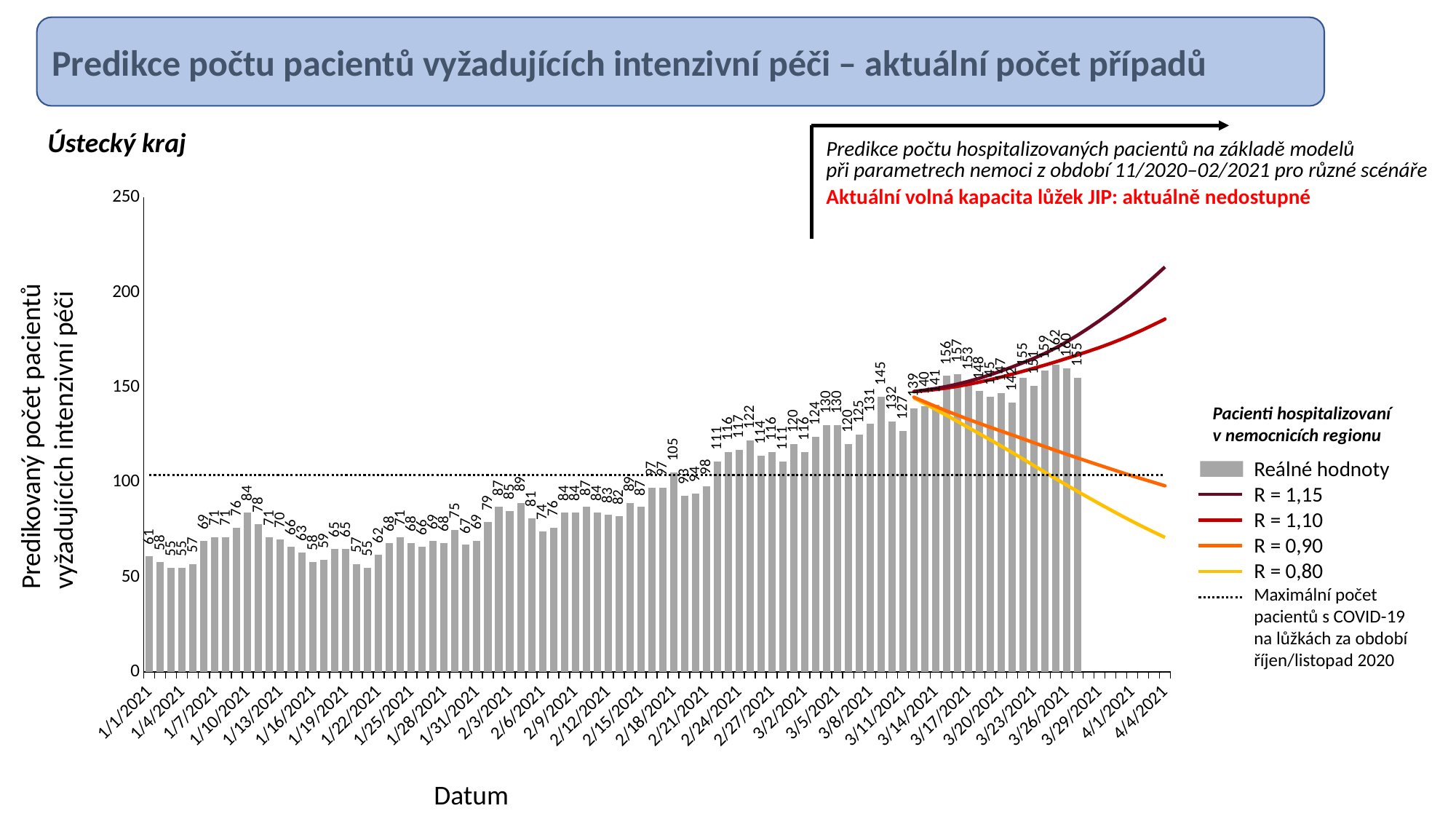

Predikce počtu pacientů vyžadujících intenzivní péči – aktuální počet případů
Ústecký kraj
| Predikce počtu hospitalizovaných pacientů na základě modelů při parametrech nemoci z období 11/2020–02/2021 pro různé scénáře |
| --- |
| Aktuální volná kapacita lůžek JIP: aktuálně nedostupné |

### Chart

| Category |  |  |  |  |  |  |
|---|---|---|---|---|---|---|
| 44197 | 61.0 | None | None | None | None | 104.0 |
| 44198 | 58.0 | None | None | None | None | 104.0 |
| 44199 | 55.0 | None | None | None | None | 104.0 |
| 44200 | 55.0 | None | None | None | None | 104.0 |
| 44201 | 57.0 | None | None | None | None | 104.0 |
| 44202 | 69.0 | None | None | None | None | 104.0 |
| 44203 | 71.0 | None | None | None | None | 104.0 |
| 44204 | 71.0 | None | None | None | None | 104.0 |
| 44205 | 76.0 | None | None | None | None | 104.0 |
| 44206 | 84.0 | None | None | None | None | 104.0 |
| 44207 | 78.0 | None | None | None | None | 104.0 |
| 44208 | 71.0 | None | None | None | None | 104.0 |
| 44209 | 70.0 | None | None | None | None | 104.0 |
| 44210 | 66.0 | None | None | None | None | 104.0 |
| 44211 | 63.0 | None | None | None | None | 104.0 |
| 44212 | 58.0 | None | None | None | None | 104.0 |
| 44213 | 59.0 | None | None | None | None | 104.0 |
| 44214 | 65.0 | None | None | None | None | 104.0 |
| 44215 | 65.0 | None | None | None | None | 104.0 |
| 44216 | 57.0 | None | None | None | None | 104.0 |
| 44217 | 55.0 | None | None | None | None | 104.0 |
| 44218 | 62.0 | None | None | None | None | 104.0 |
| 44219 | 68.0 | None | None | None | None | 104.0 |
| 44220 | 71.0 | None | None | None | None | 104.0 |
| 44221 | 68.0 | None | None | None | None | 104.0 |
| 44222 | 66.0 | None | None | None | None | 104.0 |
| 44223 | 69.0 | None | None | None | None | 104.0 |
| 44224 | 68.0 | None | None | None | None | 104.0 |
| 44225 | 75.0 | None | None | None | None | 104.0 |
| 44226 | 67.0 | None | None | None | None | 104.0 |
| 44227 | 69.0 | None | None | None | None | 104.0 |
| 44228 | 79.0 | None | None | None | None | 104.0 |
| 44229 | 87.0 | None | None | None | None | 104.0 |
| 44230 | 85.0 | None | None | None | None | 104.0 |
| 44231 | 89.0 | None | None | None | None | 104.0 |
| 44232 | 81.0 | None | None | None | None | 104.0 |
| 44233 | 74.0 | None | None | None | None | 104.0 |
| 44234 | 76.0 | None | None | None | None | 104.0 |
| 44235 | 84.0 | None | None | None | None | 104.0 |
| 44236 | 84.0 | None | None | None | None | 104.0 |
| 44237 | 87.0 | None | None | None | None | 104.0 |
| 44238 | 84.0 | None | None | None | None | 104.0 |
| 44239 | 83.0 | None | None | None | None | 104.0 |
| 44240 | 82.0 | None | None | None | None | 104.0 |
| 44241 | 89.0 | None | None | None | None | 104.0 |
| 44242 | 87.0 | None | None | None | None | 104.0 |
| 44243 | 97.0 | None | None | None | None | 104.0 |
| 44244 | 97.0 | None | None | None | None | 104.0 |
| 44245 | 105.0 | None | None | None | None | 104.0 |
| 44246 | 93.0 | None | None | None | None | 104.0 |
| 44247 | 94.0 | None | None | None | None | 104.0 |
| 44248 | 98.0 | None | None | None | None | 104.0 |
| 44249 | 111.0 | None | None | None | None | 104.0 |
| 44250 | 116.0 | None | None | None | None | 104.0 |
| 44251 | 117.0 | None | None | None | None | 104.0 |
| 44252 | 122.0 | None | None | None | None | 104.0 |
| 44253 | 114.0 | None | None | None | None | 104.0 |
| 44254 | 116.0 | None | None | None | None | 104.0 |
| 44255 | 111.0 | None | None | None | None | 104.0 |
| 44256 | 120.0 | None | None | None | None | 104.0 |
| 44257 | 116.0 | None | None | None | None | 104.0 |
| 44258 | 124.0 | None | None | None | None | 104.0 |
| 44259 | 130.0 | None | None | None | None | 104.0 |
| 44260 | 130.0 | None | None | None | None | 104.0 |
| 44261 | 120.0 | None | None | None | None | 104.0 |
| 44262 | 125.0 | None | None | None | None | 104.0 |
| 44263 | 131.0 | None | None | None | None | 104.0 |
| 44264 | 145.0 | None | None | None | None | 104.0 |
| 44265 | 132.0 | None | None | None | None | 104.0 |
| 44266 | 127.0 | None | None | None | None | 104.0 |
| 44267 | 139.0 | 144.4858788961331 | 144.85464968049882 | 147.75368385104025 | 147.8727502588045 | 104.0 |
| 44268 | 140.0 | 141.4830258128981 | 142.37929472308383 | 148.2715639814437 | 148.567298034098 | 104.0 |
| 44269 | 141.0 | 138.40977014865356 | 139.96000078460312 | 148.89595134238903 | 149.4235802333484 | 104.0 |
| 44270 | 156.0 | 135.27858306276156 | 137.61675403759273 | 149.6538081487269 | 150.47443335313807 | 104.0 |
| 44271 | 157.0 | 132.10202491256848 | 135.3616848523757 | 150.57288466821035 | 151.7520617304192 | 104.0 |
| 44272 | 153.0 | 128.85658974537557 | 133.14664776133074 | 151.6069230968063 | 153.20009673718874 | 104.0 |
| 44273 | 148.0 | 125.61324011202404 | 131.0275600422705 | 152.7747283064807 | 154.83415171839022 | 104.0 |
| 44274 | 145.0 | 122.38156430452472 | 129.00006294109627 | 154.06977893126472 | 156.6478719892175 | 104.0 |
| 44275 | 147.0 | 119.07334582252433 | 126.97325463450534 | 155.46115266824182 | 158.61874125548525 | 104.0 |
| 44276 | 142.0 | 115.72190635292326 | 124.96382208687139 | 156.96008703943554 | 160.75707783918708 | 104.0 |
| 44277 | 155.0 | 112.29052609081344 | 122.9190467574937 | 158.51215559685266 | 163.0054169487656 | 104.0 |
| 44278 | 151.0 | 108.79403824317365 | 120.83567590366175 | 160.09766098665716 | 165.33910608797288 | 104.0 |
| 44279 | 159.0 | 105.32908817657145 | 118.79024190216622 | 161.75700854821002 | 167.9344558753939 | 104.0 |
| 44280 | 162.0 | 101.88102372254488 | 116.7564479843291 | 163.47400495714828 | 170.8173020133254 | 104.0 |
| 44281 | 160.0 | 98.50340757878178 | 114.77967051703541 | 165.2872615400978 | 174.0257496159332 | 104.0 |
| 44282 | 155.0 | 95.17783320637812 | 112.83185928321245 | 167.15069381458667 | 177.5030422081956 | 104.0 |
| 44283 | 0.0 | 91.89909647387434 | 110.90230984720918 | 169.05040287295535 | 181.22632212402968 | 104.0 |
| 44284 | 0.0 | 88.66843020314661 | 108.98489866279098 | 171.00425165988656 | 185.16441436983308 | 104.0 |
| 44285 | 0.0 | 85.49413666407166 | 107.08269301428888 | 173.12221276933474 | 189.32925493217962 | 104.0 |
| 44286 | 0.0 | 82.39934481318696 | 105.21393700043318 | 175.39904880096788 | 193.7169598480125 | 104.0 |
| 44287 | 0.0 | 79.39672439137159 | 103.38684067472683 | 177.83725205246105 | 198.3337612356154 | 104.0 |
| 44288 | 0.0 | 76.49629351282255 | 101.60773655499375 | 180.4269193646655 | 203.17161455889024 | 104.0 |
| 44289 | 0.0 | 73.68173435283163 | 99.85912501381439 | 183.1531355791725 | 208.21640789896432 | 104.0 |
| 44290 | 0.0 | 70.93829933484135 | 98.12393610875972 | 185.99419829470634 | 213.4469792398599 | 104.0 |
|  | None | None | None | None | None | None |
|  | None | None | None | None | None | None |
|  | None | None | None | None | None | None |
|  | None | None | None | None | None | None |
|  | None | None | None | None | None | None |
|  | None | None | None | None | None | None |
|  | None | None | None | None | None | None |
|  | None | None | None | None | None | None |
|  | None | None | None | None | None | None |
|  | None | None | None | None | None | None |
|  | None | None | None | None | None | None |
|  | None | None | None | None | None | None |
|  | None | None | None | None | None | None |
|  | None | None | None | None | None | None |
|  | None | None | None | None | None | None |
|  | None | None | None | None | None | None |
|  | None | None | None | None | None | None |
|  | None | None | None | None | None | None |
|  | None | None | None | None | None | None |
|  | None | None | None | None | None | None |
|  | None | None | None | None | None | None |
|  | None | None | None | None | None | None |
|  | None | None | None | None | None | None |
|  | None | None | None | None | None | None |
|  | None | None | None | None | None | None |
|  | None | None | None | None | None | None |
|  | None | None | None | None | None | None |
|  | None | None | None | None | None | None |
|  | None | None | None | None | None | None |
|  | None | None | None | None | None | None |
|  | None | None | None | None | None | None |
|  | None | None | None | None | None | None |
|  | None | None | None | None | None | None |
|  | None | None | None | None | None | None |
|  | None | None | None | None | None | None |
|  | None | None | None | None | None | None |
|  | None | None | None | None | None | None |
|  | None | None | None | None | None | None |
|  | None | None | None | None | None | None |
|  | None | None | None | None | None | None |
|  | None | None | None | None | None | None |
|  | None | None | None | None | None | None |
|  | None | None | None | None | None | None |
|  | None | None | None | None | None | None |
|  | None | None | None | None | None | None |
|  | None | None | None | None | None | None |
|  | None | None | None | None | None | None |
|  | None | None | None | None | None | None |
|  | None | None | None | None | None | None |
|  | None | None | None | None | None | None |
|  | None | None | None | None | None | None |
|  | None | None | None | None | None | None |
|  | None | None | None | None | None | None |
|  | None | None | None | None | None | None |
|  | None | None | None | None | None | None |
|  | None | None | None | None | None | None |
|  | None | None | None | None | None | None |
|  | None | None | None | None | None | None |
|  | None | None | None | None | None | None |
|  | None | None | None | None | None | None |
|  | None | None | None | None | None | None |
|  | None | None | None | None | None | None |
|  | None | None | None | None | None | None |
|  | None | None | None | None | None | None |
|  | None | None | None | None | None | None |
|  | None | None | None | None | None | None |
|  | None | None | None | None | None | None |
|  | None | None | None | None | None | None |
|  | None | None | None | None | None | None |
|  | None | None | None | None | None | None |
|  | None | None | None | None | None | None |
|  | None | None | None | None | None | None |
|  | None | None | None | None | None | None |
|  | None | None | None | None | None | None |
|  | None | None | None | None | None | None |
|  | None | None | None | None | None | None |
|  | None | None | None | None | None | None |
|  | None | None | None | None | None | None |
|  | None | None | None | None | None | None |
|  | None | None | None | None | None | None |
|  | None | None | None | None | None | None |
|  | None | None | None | None | None | None |
|  | None | None | None | None | None | None |
|  | None | None | None | None | None | None |
|  | None | None | None | None | None | None |
|  | None | None | None | None | None | None |
|  | None | None | None | None | None | None |
Pacienti hospitalizovaní v nemocnicích regionu
Predikovaný počet pacientů
vyžadujících intenzivní péči
Reálné hodnoty
R = 1,15
R = 1,10
R = 0,90
R = 0,80
Maximální počet pacientů s COVID-19 na lůžkách za období říjen/listopad 2020

Datum